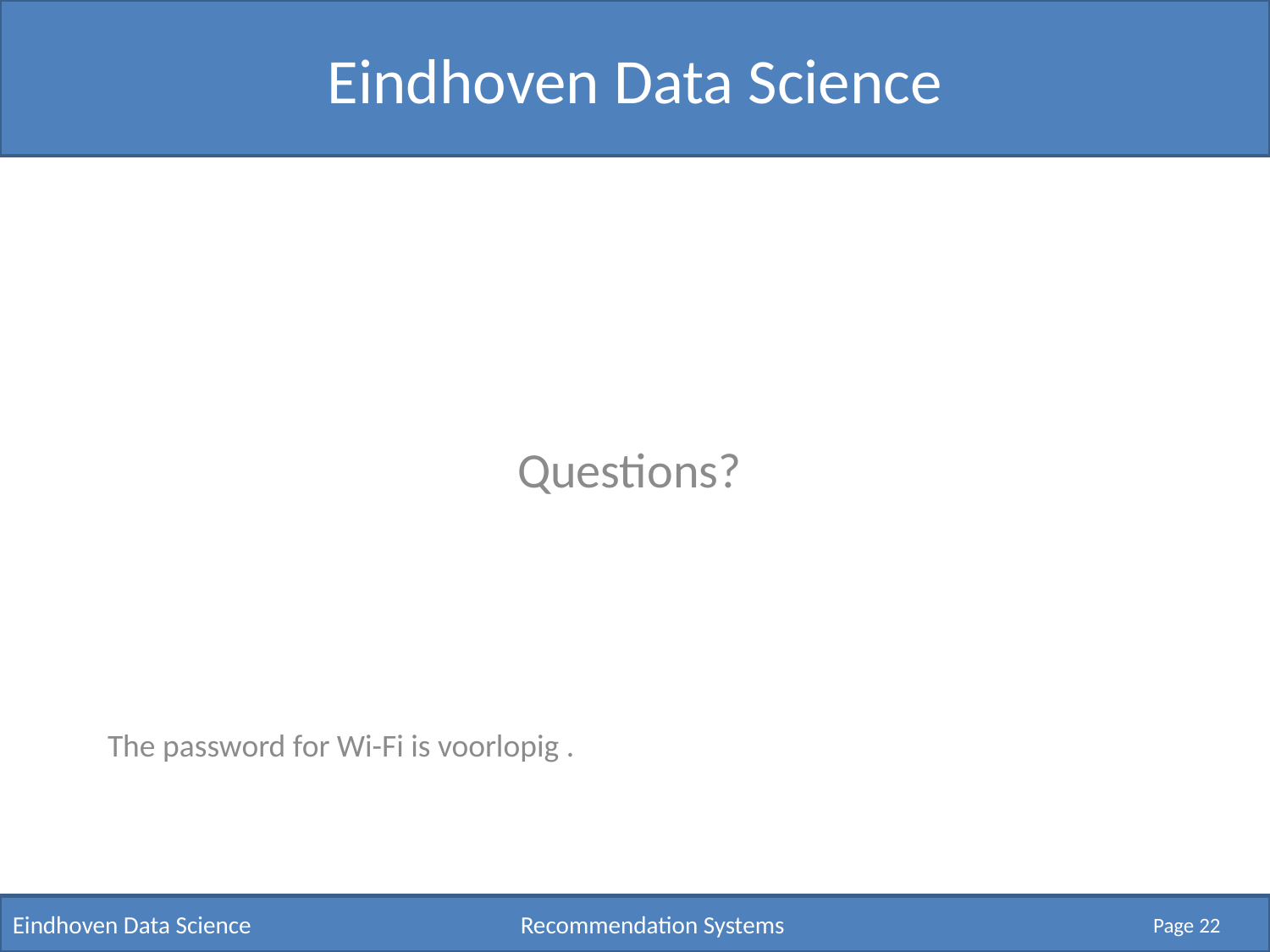

# Eindhoven Data Science

Questions?

The password for Wi-Fi is voorlopig .

Eindhoven Data Science 			Recommendation Systems
Page 22